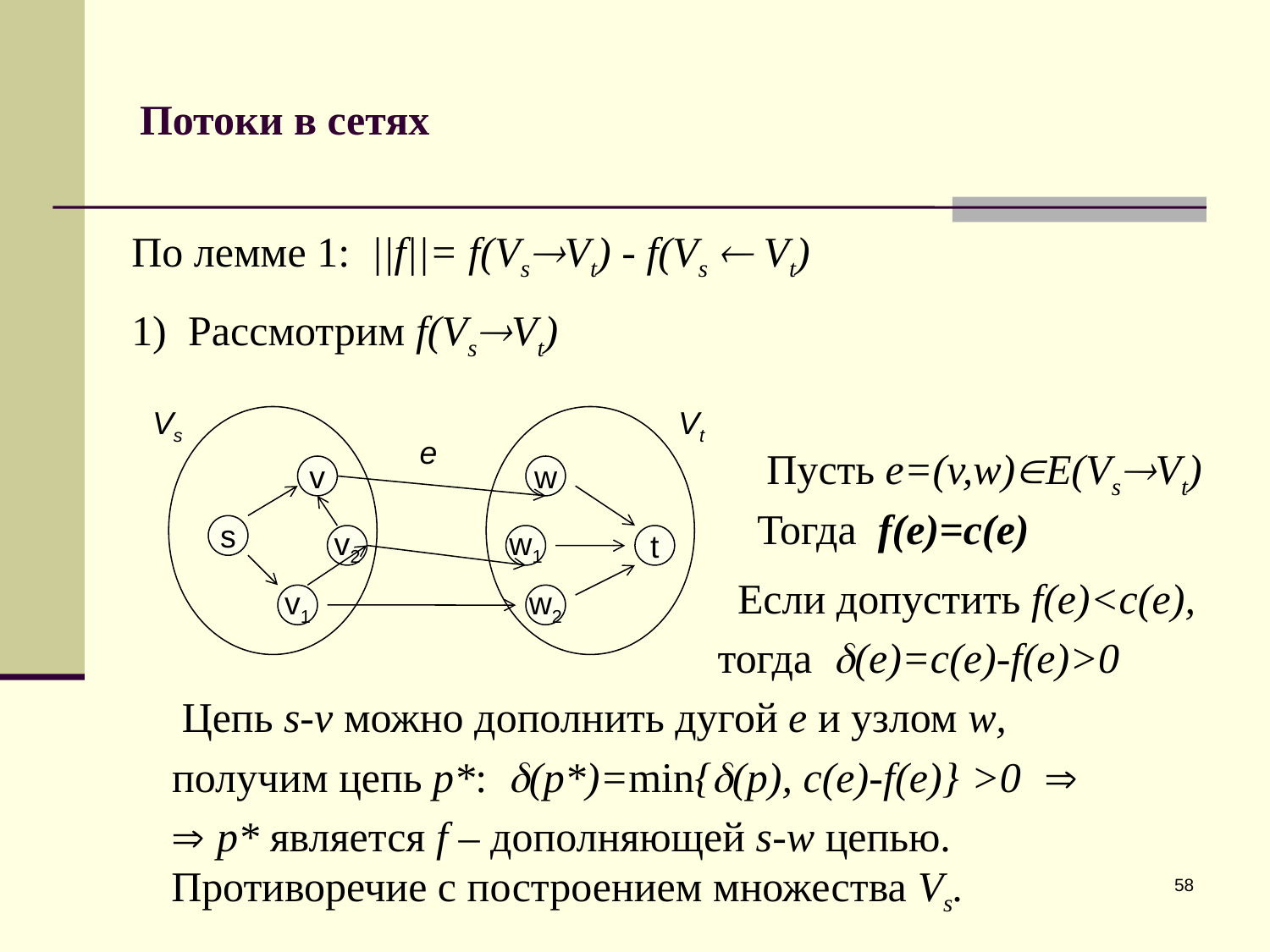

# Потоки в сетях
По лемме 1:  ||f||= f(Vs→Vt) - f(Vs ← Vt)

1)  Рассмотрим f(Vs→Vt)
Vs
Vt

e
Пусть e=(v,w)∈E(Vs→Vt)
v
w
 Тогда  f(e)=c(e)
s
v2
w1
t
 Если допустить f(e)<с(e),
v1
w2
 тогда  δ(e)=с(e)-f(e)>0
 Цепь s-v можно дополнить дугой e и узлом w,
 получим цепь p*:  δ(p*)=min{δ(p), с(e)-f(e)} >0  ⇒
⇒ p* является f – дополняющей s-w цепью.
Противоречие с построением множества Vs.
58